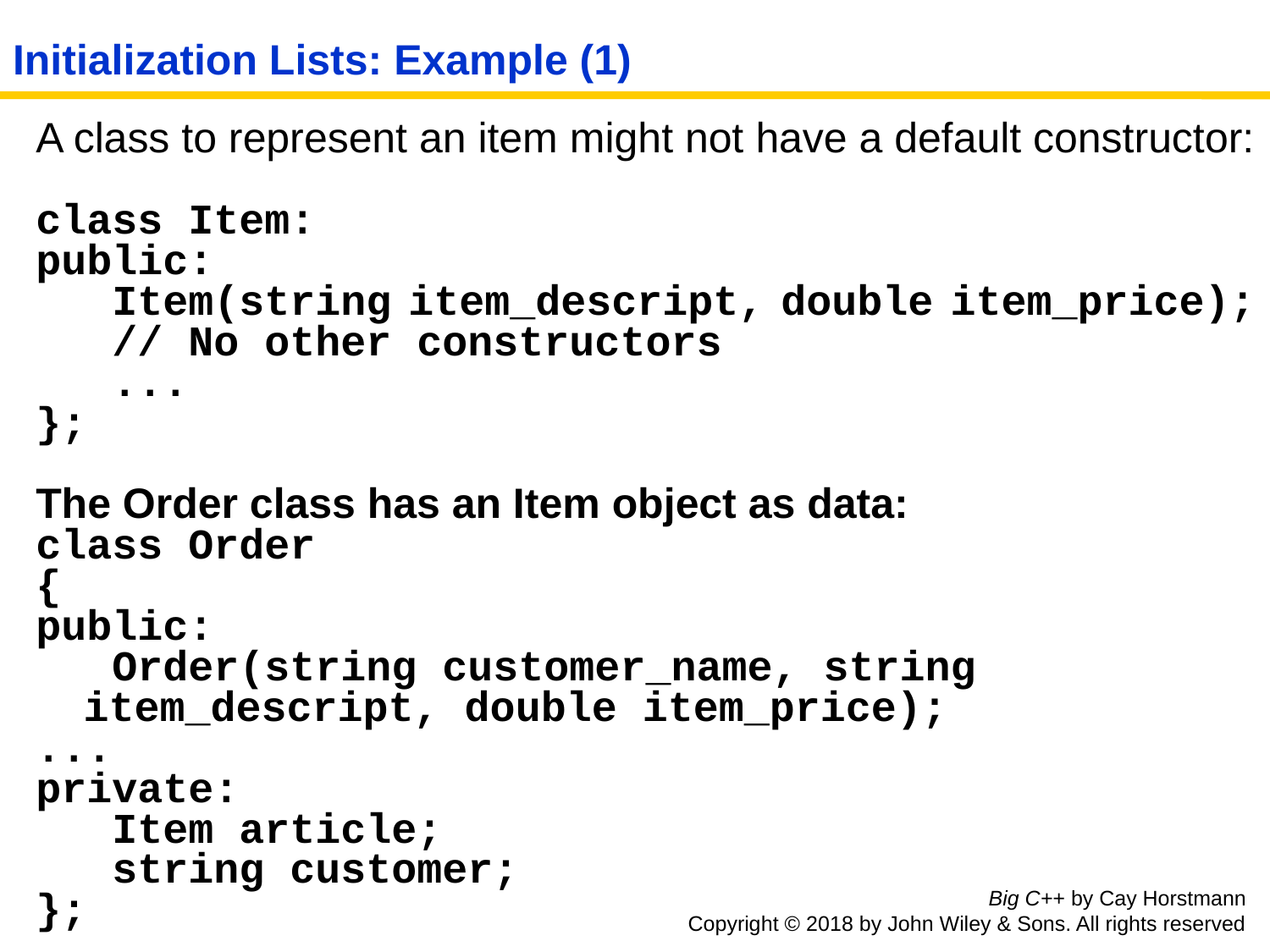

# Initialization Lists: Example (1)
A class to represent an item might not have a default constructor:

class Item:
public:
   Item(string item_descript, double item_price);
   // No other constructors
   ...
};

The Order class has an Item object as data:
class Order
{
public:
   Order(string customer_name, string item_descript, double item_price);
...
private:
   Item article;
   string customer;
};

Big C++ by Cay Horstmann
Copyright © 2018 by John Wiley & Sons. All rights reserved